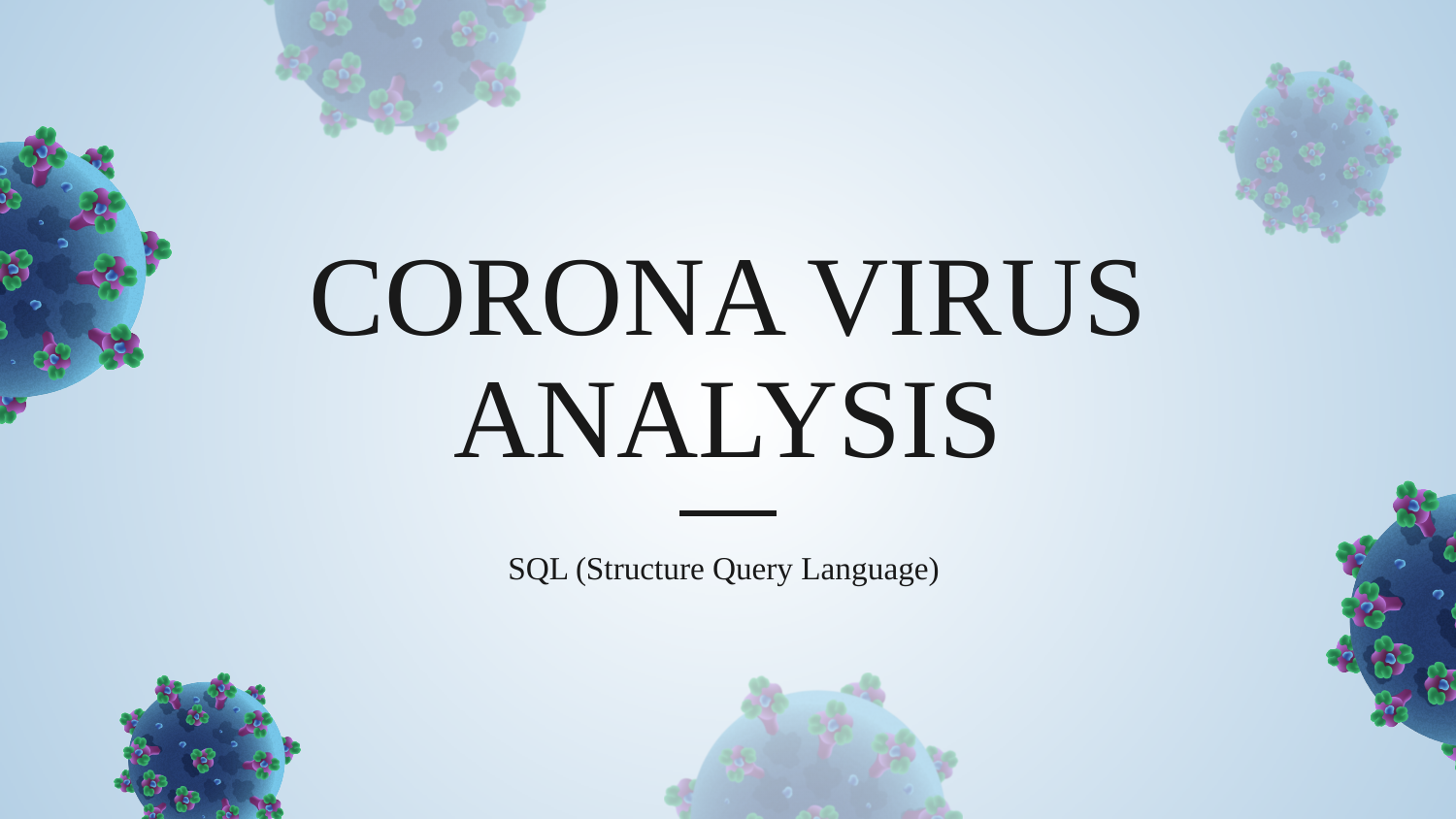

# CORONA VIRUS ANALYSIS
SQL (Structure Query Language)